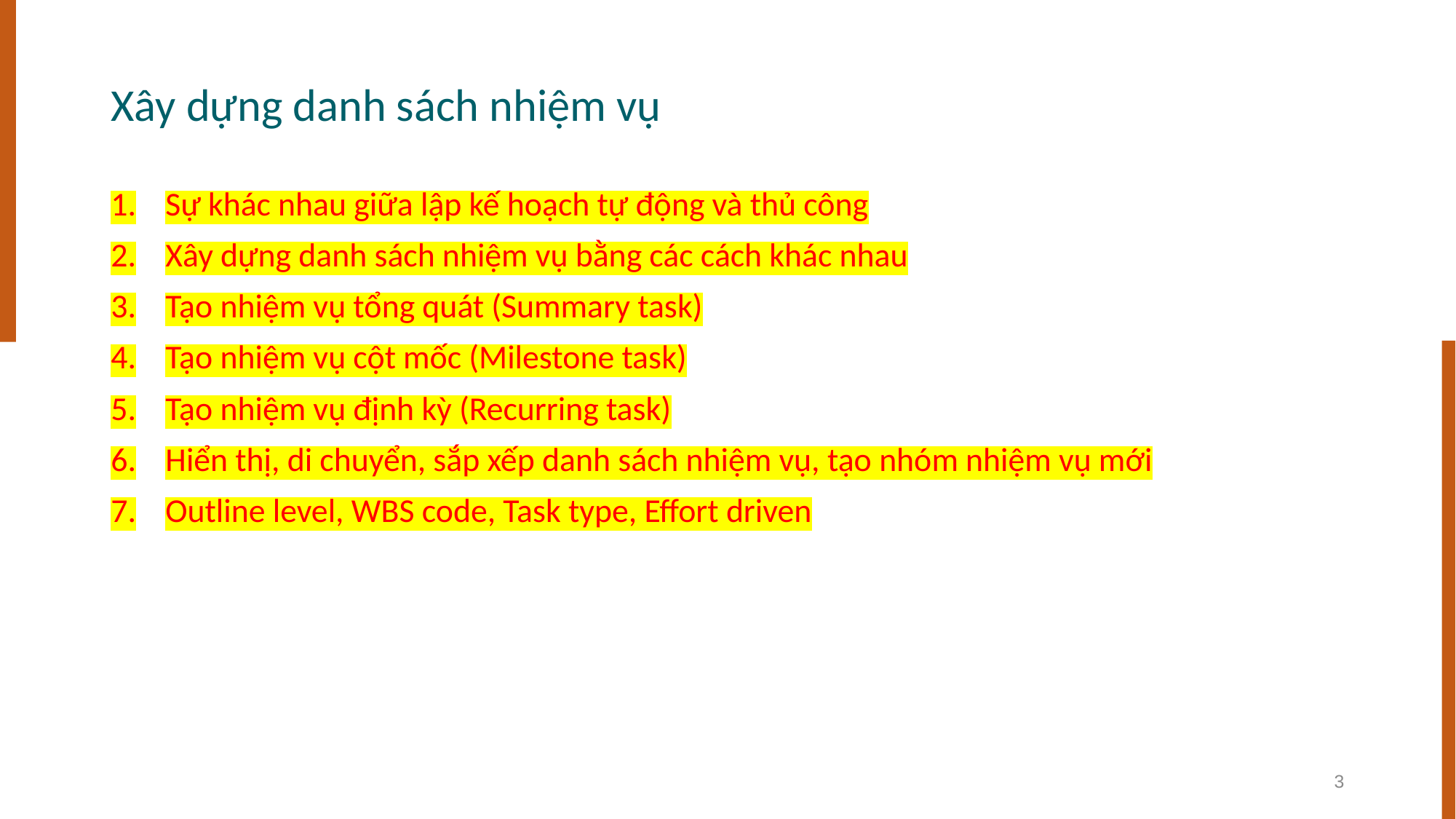

# Xây dựng danh sách nhiệm vụ
Sự khác nhau giữa lập kế hoạch tự động và thủ công
Xây dựng danh sách nhiệm vụ bằng các cách khác nhau
Tạo nhiệm vụ tổng quát (Summary task)
Tạo nhiệm vụ cột mốc (Milestone task)
Tạo nhiệm vụ định kỳ (Recurring task)
Hiển thị, di chuyển, sắp xếp danh sách nhiệm vụ, tạo nhóm nhiệm vụ mới
Outline level, WBS code, Task type, Effort driven
3